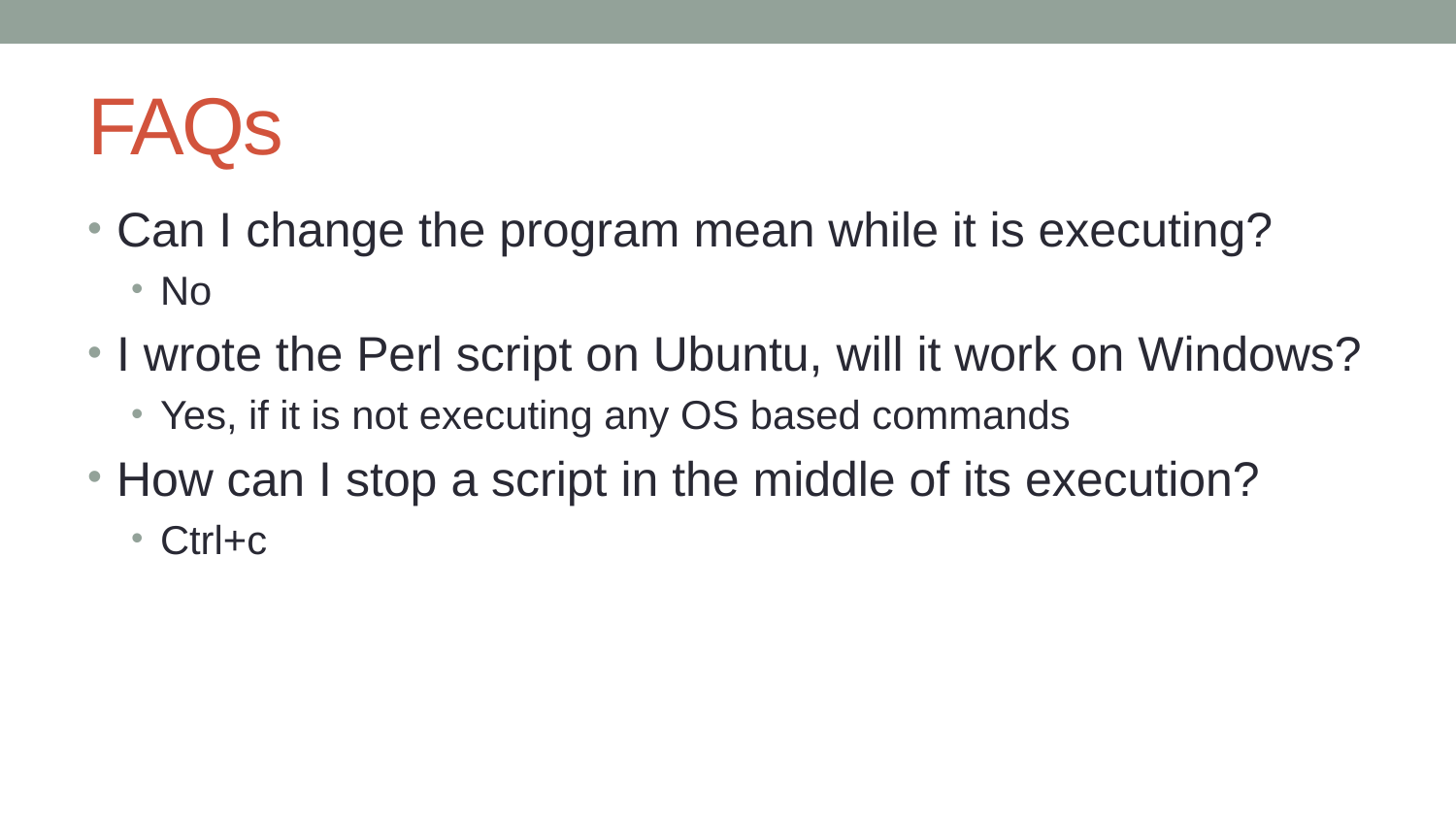

# FAQs
Can I change the program mean while it is executing?
No
I wrote the Perl script on Ubuntu, will it work on Windows?
Yes, if it is not executing any OS based commands
How can I stop a script in the middle of its execution?
Ctrl+c